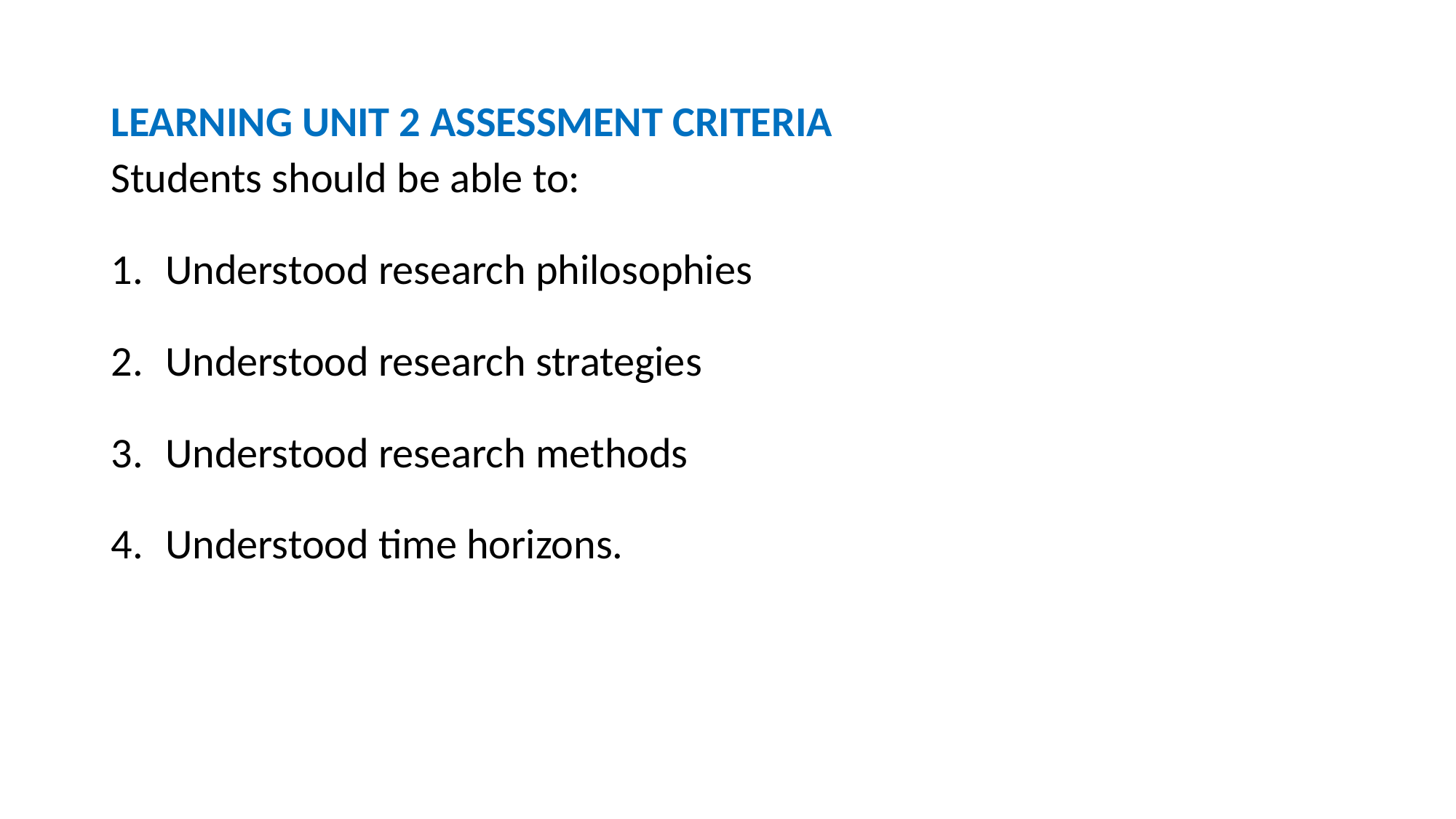

# LEARNING UNIT 2 ASSESSMENT CRITERIA
Students should be able to:
Understood research philosophies
Understood research strategies
Understood research methods
Understood time horizons.